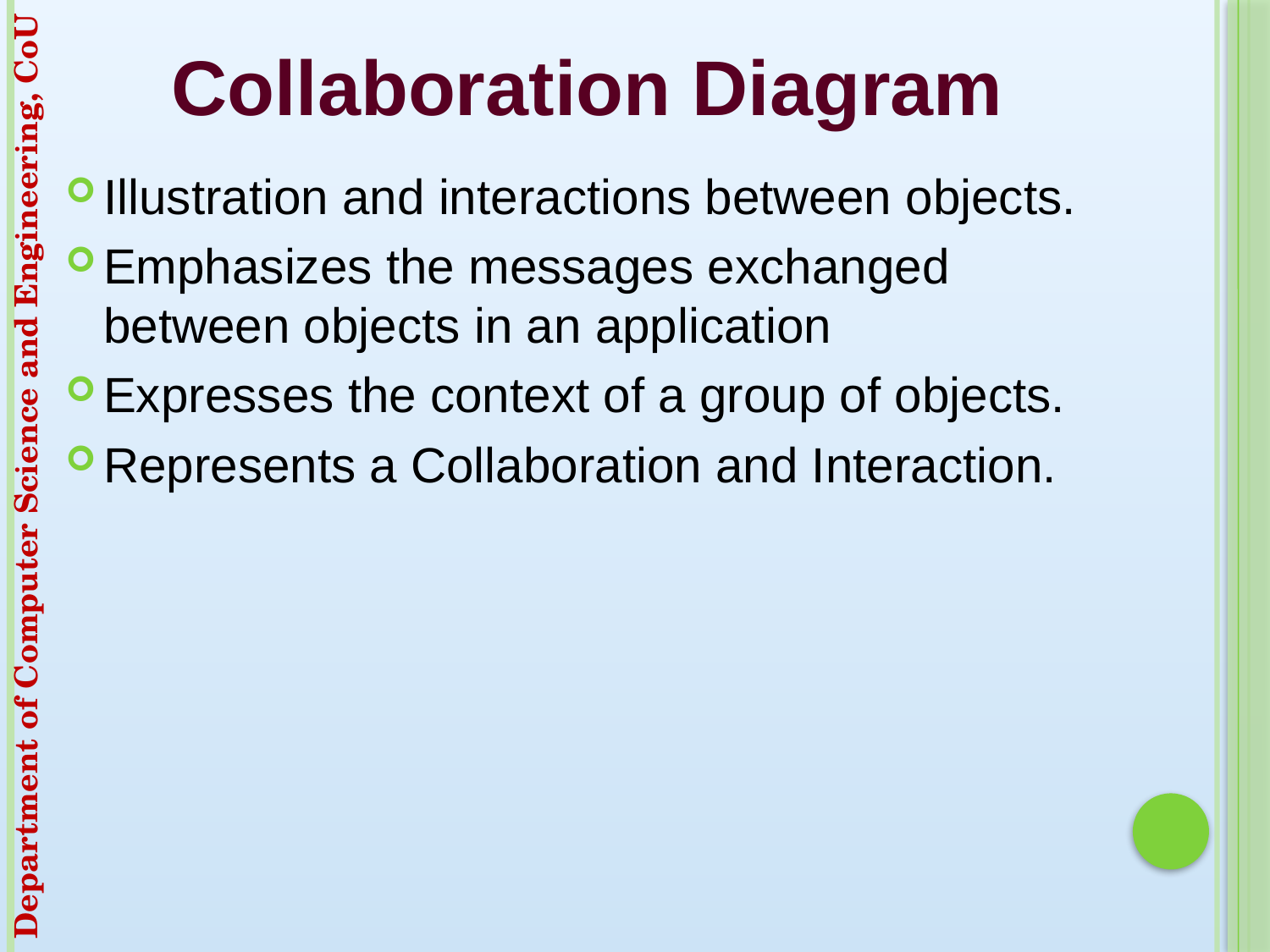

#
Collaboration Diagram

Illustration and interactions between objects.
Emphasizes the messages exchanged between objects in an application
Expresses the context of a group of objects.
Represents a Collaboration and Interaction.